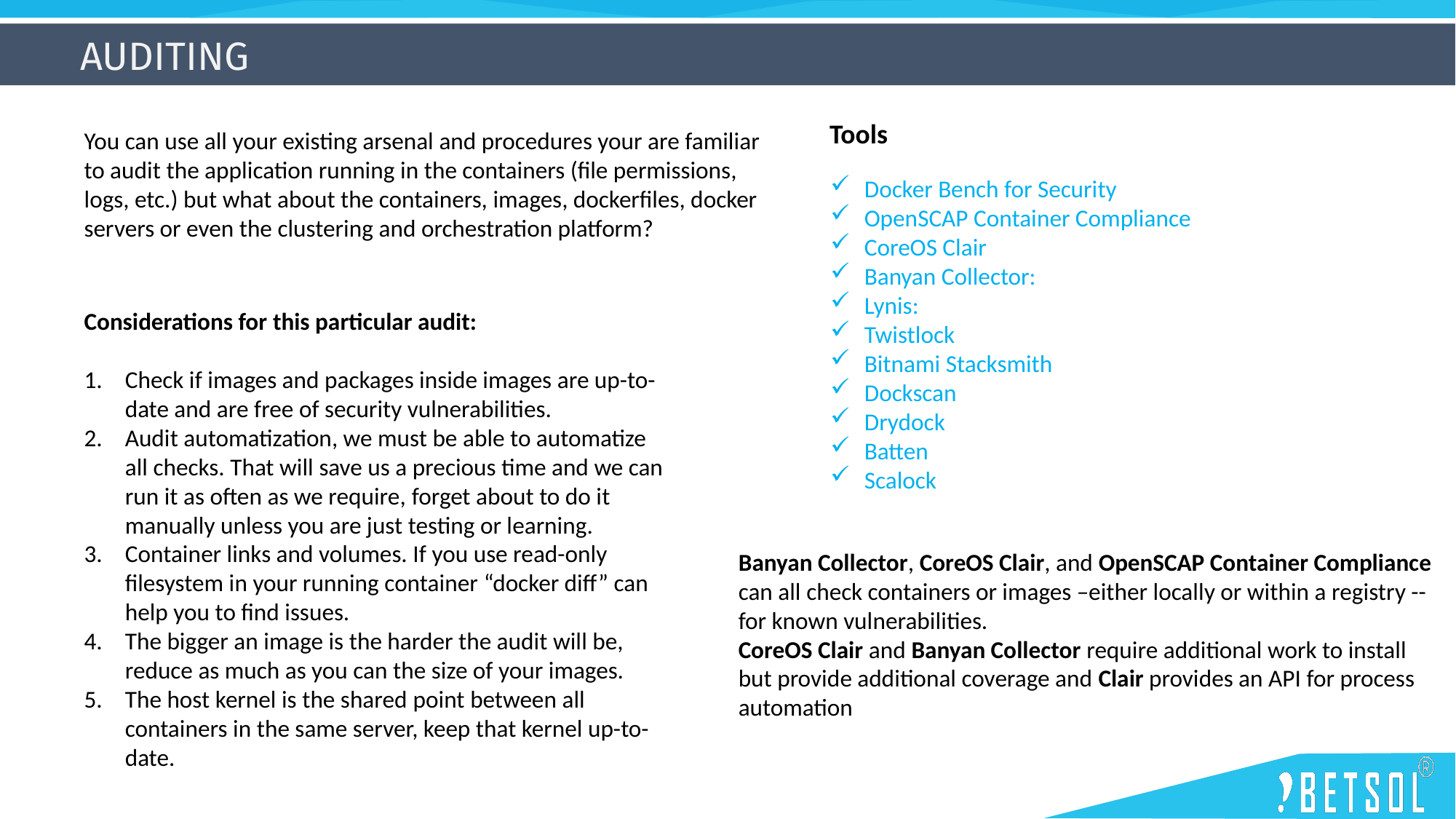

Auditing

Tools
You can use all your existing arsenal and procedures your are familiar to audit the application running in the containers (file permissions, logs, etc.) but what about the containers, images, dockerfiles, docker servers or even the clustering and orchestration platform?
Docker Bench for Security
OpenSCAP Container Compliance
CoreOS Clair
Banyan Collector:
Lynis:
Twistlock
Bitnami Stacksmith
Dockscan
Drydock
Batten
Scalock
Considerations for this particular audit:

Check if images and packages inside images are up-to-date and are free of security vulnerabilities.
Audit automatization, we must be able to automatize all checks. That will save us a precious time and we can run it as often as we require, forget about to do it manually unless you are just testing or learning.
Container links and volumes. If you use read-only filesystem in your running container “docker diff” can help you to find issues.
The bigger an image is the harder the audit will be, reduce as much as you can the size of your images.
The host kernel is the shared point between all containers in the same server, keep that kernel up-to-date.
Banyan Collector, CoreOS Clair, and OpenSCAP Container Compliance can all check containers or images –either locally or within a registry -- for known vulnerabilities.
CoreOS Clair and Banyan Collector require additional work to install but provide additional coverage and Clair provides an API for process automation